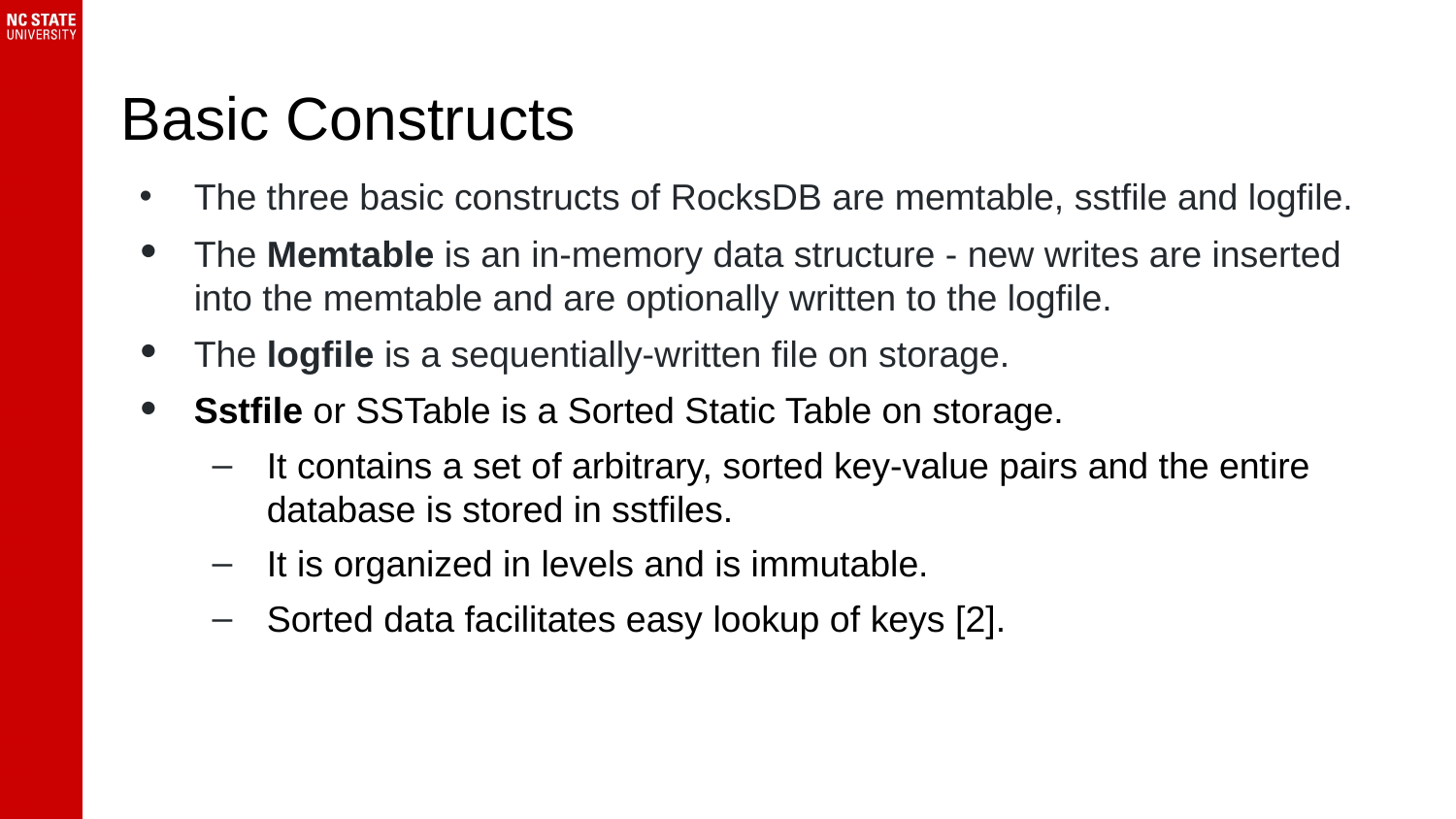

# Basic Constructs
The three basic constructs of RocksDB are memtable, sstfile and logfile.
The Memtable is an in-memory data structure - new writes are inserted into the memtable and are optionally written to the logfile.
The logfile is a sequentially-written file on storage.
Sstfile or SSTable is a Sorted Static Table on storage.
It contains a set of arbitrary, sorted key-value pairs and the entire database is stored in sstfiles.
It is organized in levels and is immutable.
Sorted data facilitates easy lookup of keys [2].